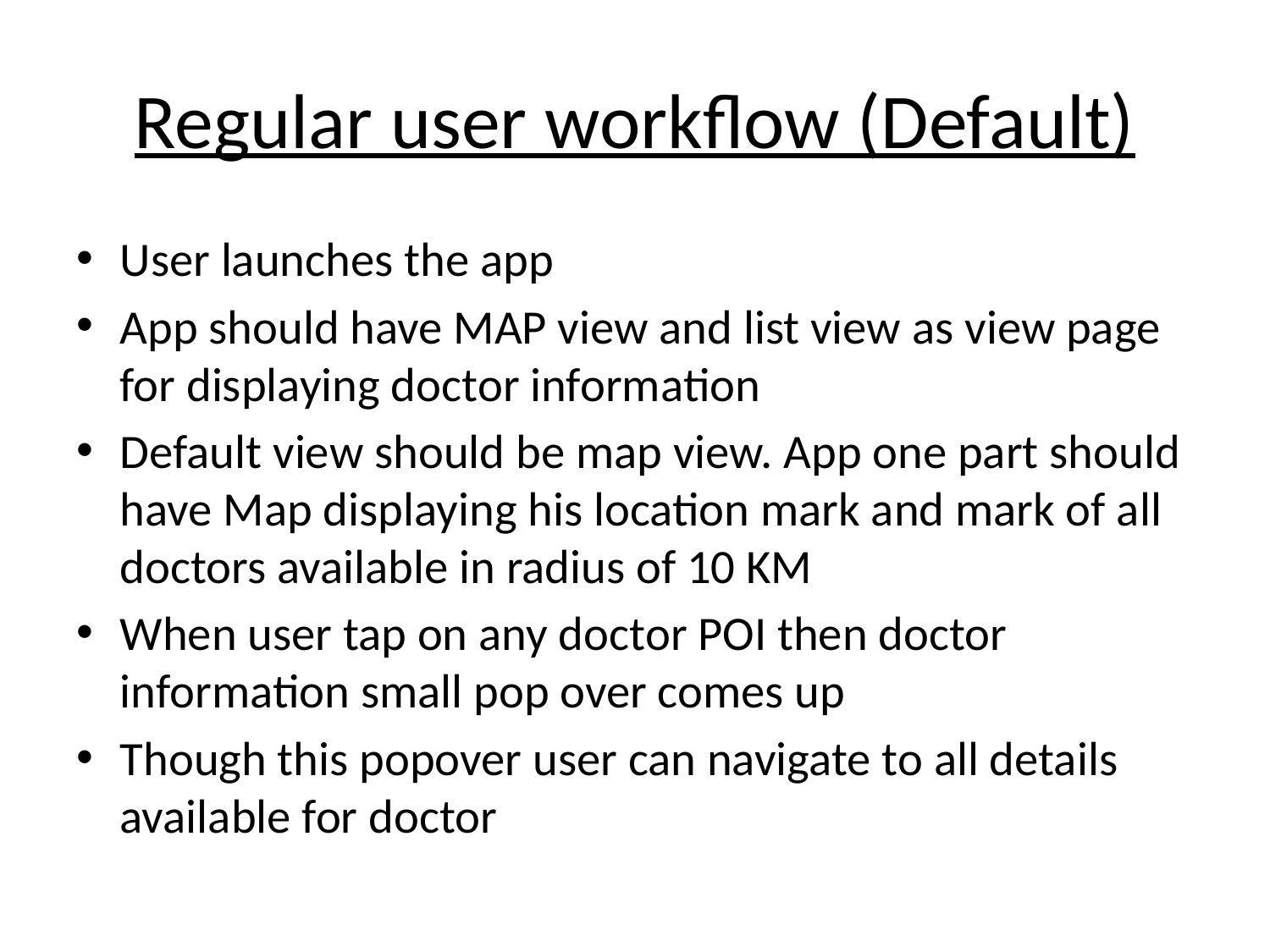

# Regular user workflow (Default)
User launches the app
App should have MAP view and list view as view page for displaying doctor information
Default view should be map view. App one part should have Map displaying his location mark and mark of all doctors available in radius of 10 KM
When user tap on any doctor POI then doctor information small pop over comes up
Though this popover user can navigate to all details available for doctor